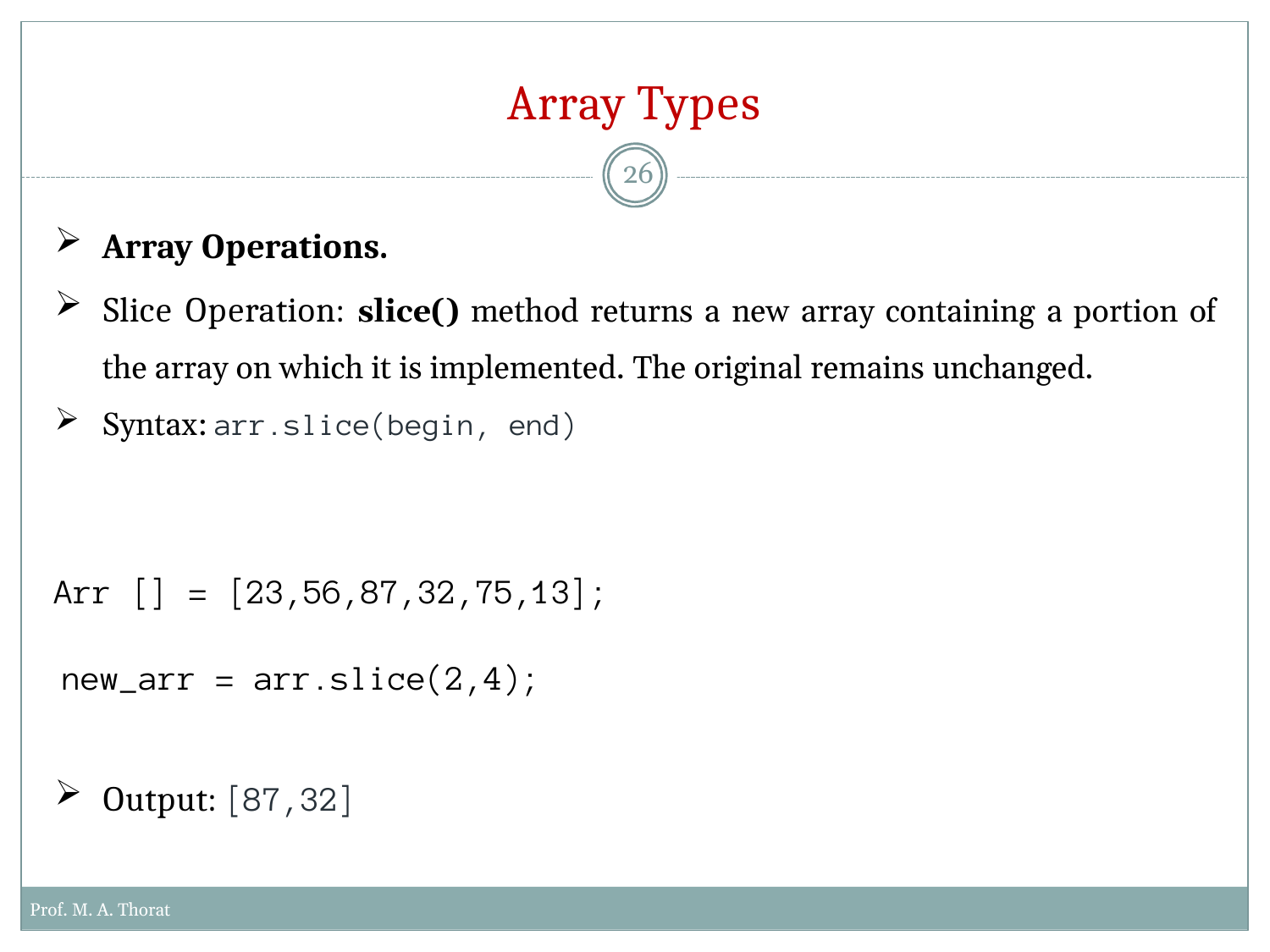

# Array Types
26

Array Operations.
Slice Operation: slice() method returns a new array containing a portion of the array on which it is implemented. The original remains unchanged.
Syntax: arr.slice(begin, end)
Arr [] = [23,56,87,32,75,13];

new_arr = arr.slice(2,4);

Output: [87,32]
Prof. M. A. Thorat